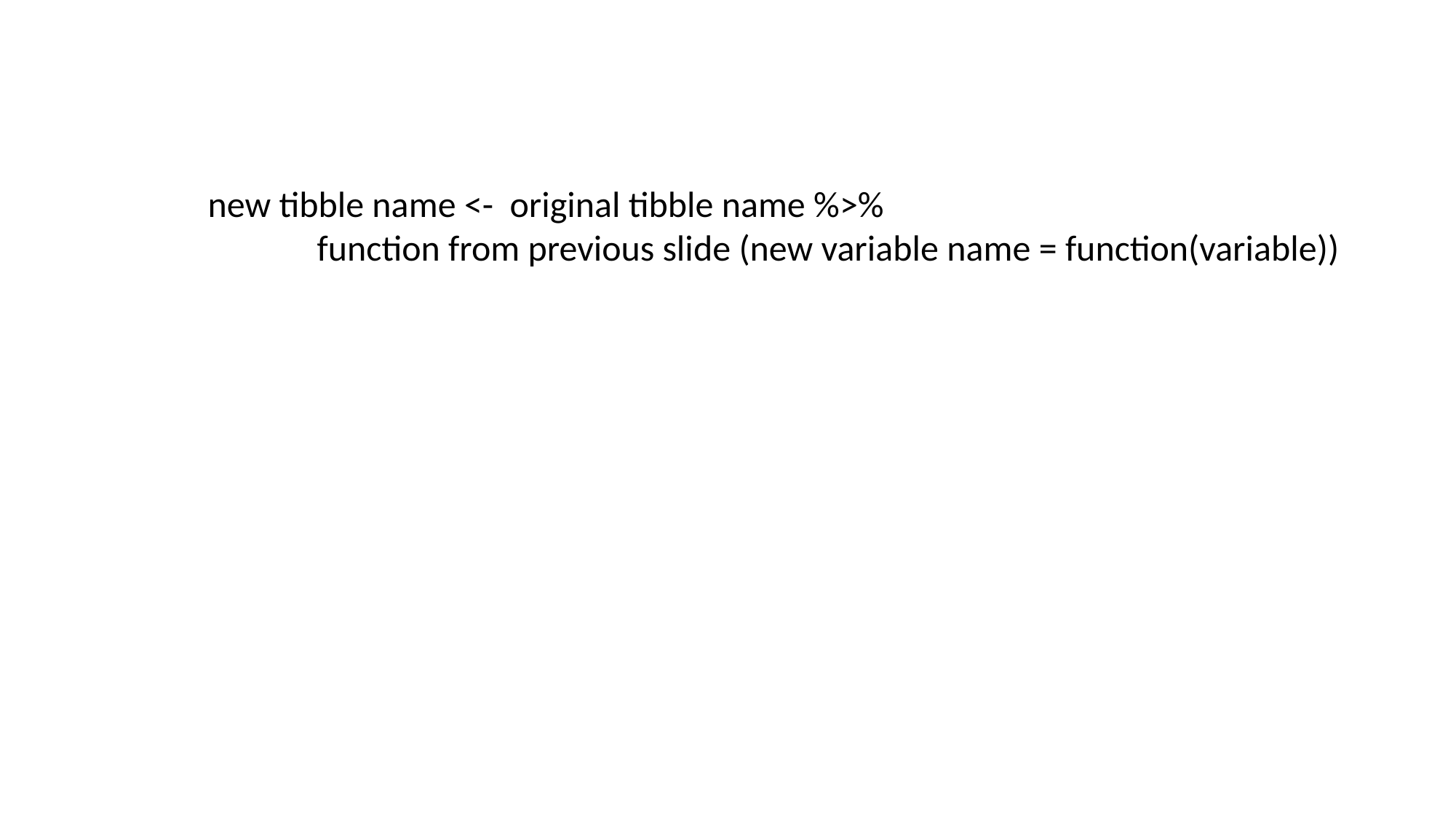

new tibble name <-  original tibble name %>%
	function from previous slide (new variable name = function(variable))